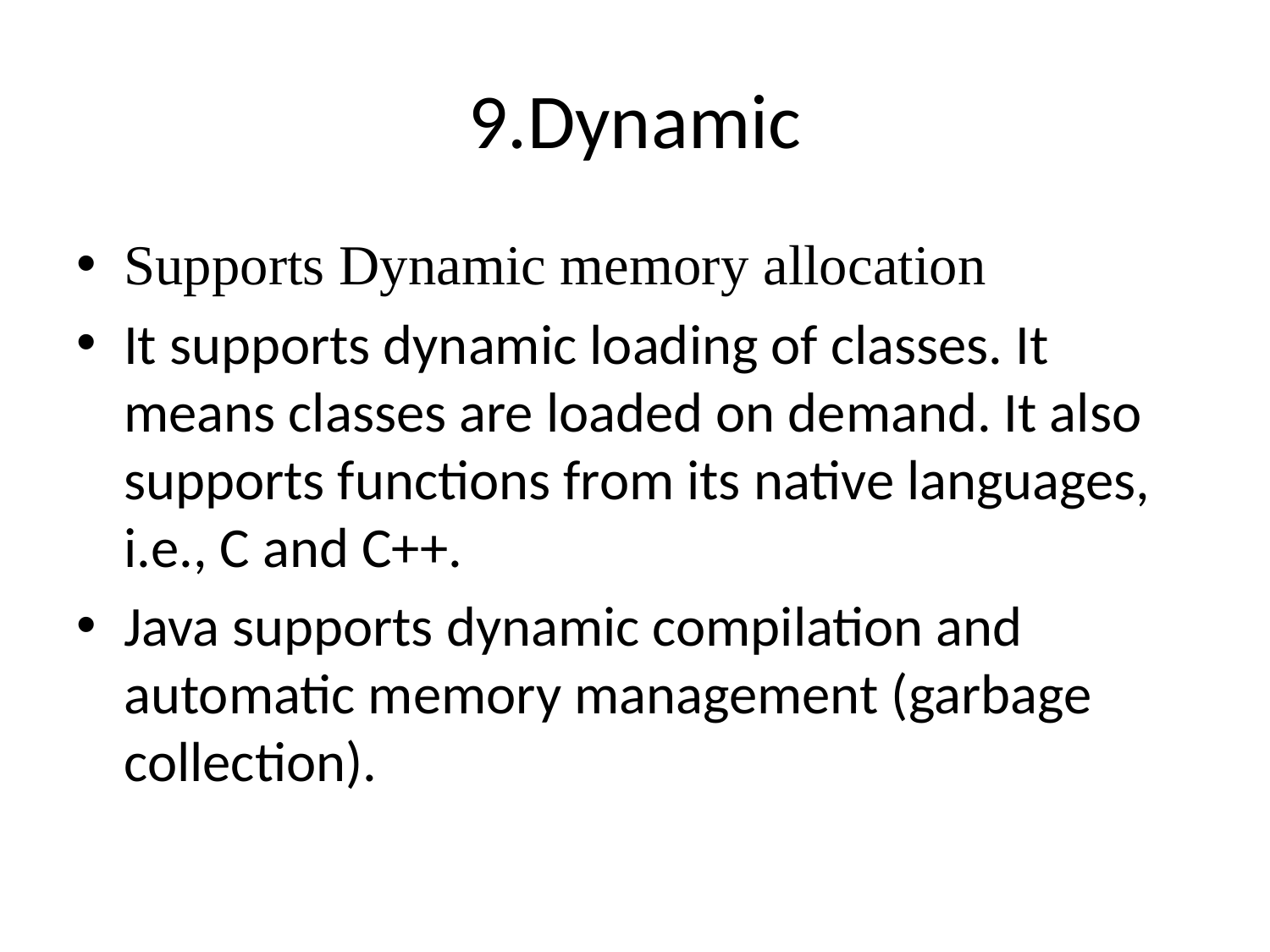

# 9.Dynamic
Supports Dynamic memory allocation
It supports dynamic loading of classes. It means classes are loaded on demand. It also supports functions from its native languages, i.e., C and C++.
Java supports dynamic compilation and automatic memory management (garbage collection).